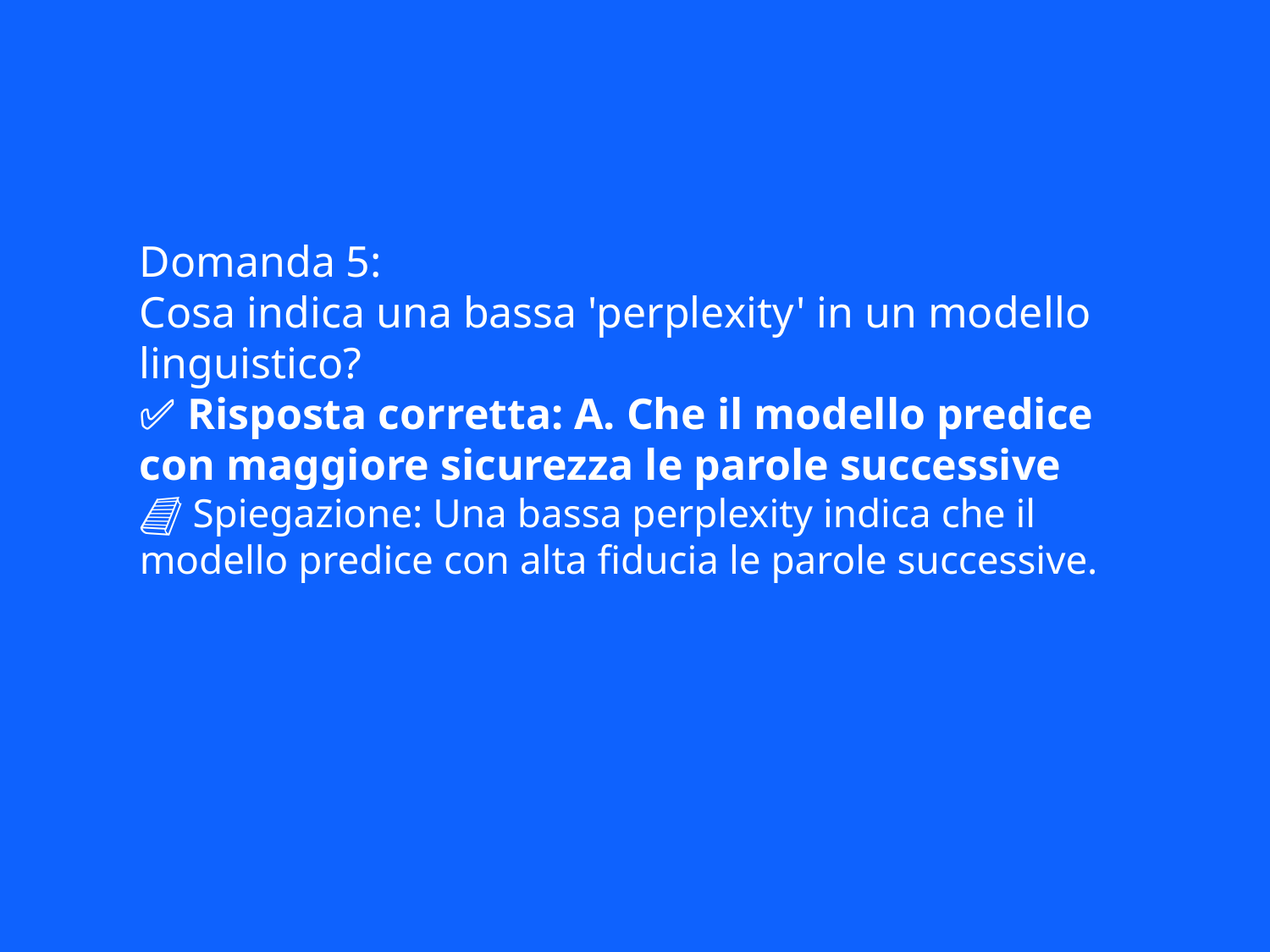

Domanda 5:
Cosa indica una bassa 'perplexity' in un modello linguistico?
✅ Risposta corretta: A. Che il modello predice con maggiore sicurezza le parole successive
📘 Spiegazione: Una bassa perplexity indica che il modello predice con alta fiducia le parole successive.